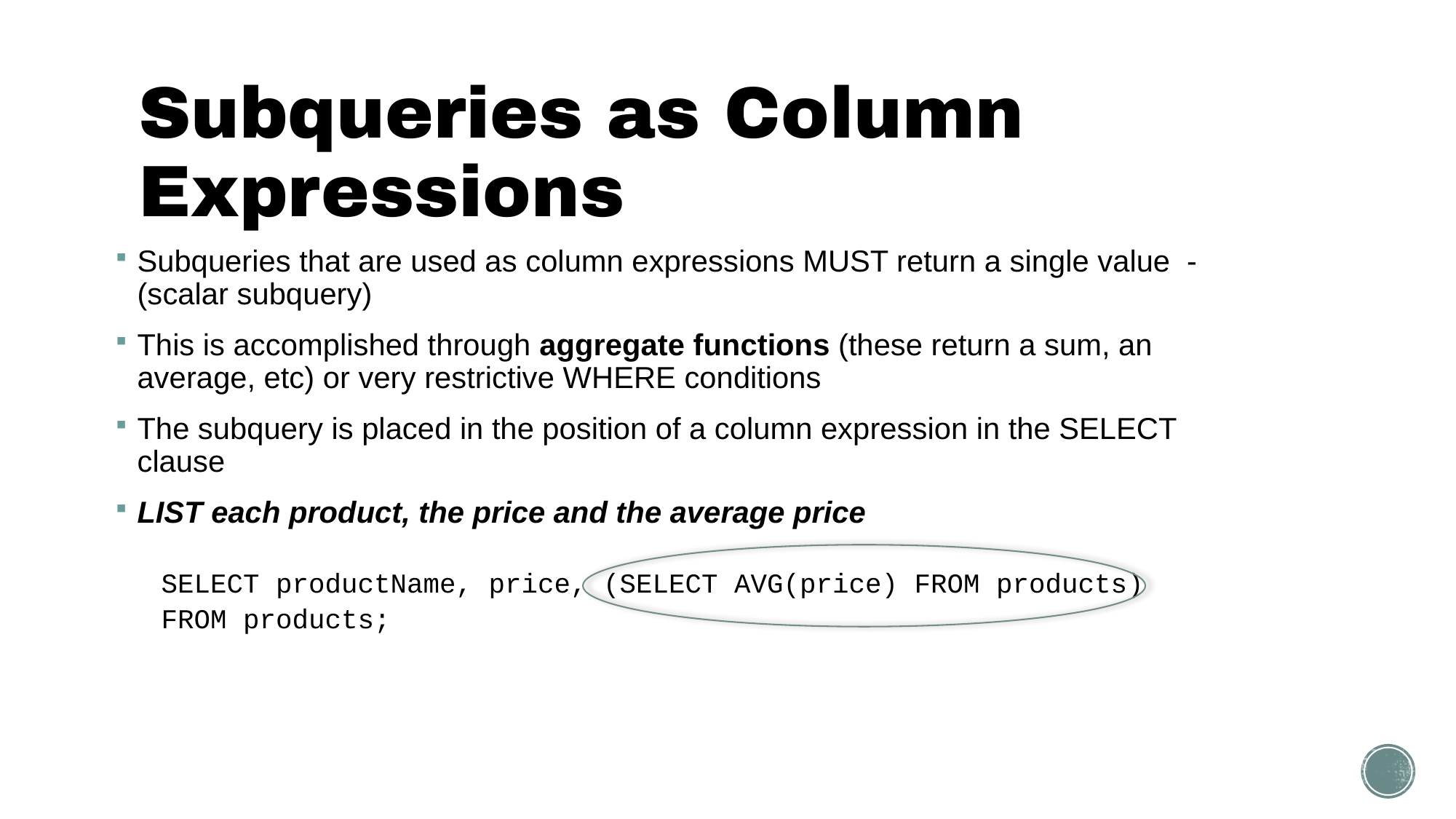

# Subqueries as Column Expressions
Subqueries that are used as column expressions MUST return a single value  - (scalar subquery)
This is accomplished through aggregate functions (these return a sum, an average, etc) or very restrictive WHERE conditions
The subquery is placed in the position of a column expression in the SELECT clause
LIST each product, the price and the average price

SELECT productName, price, (SELECT AVG(price) FROM products)
FROM products;